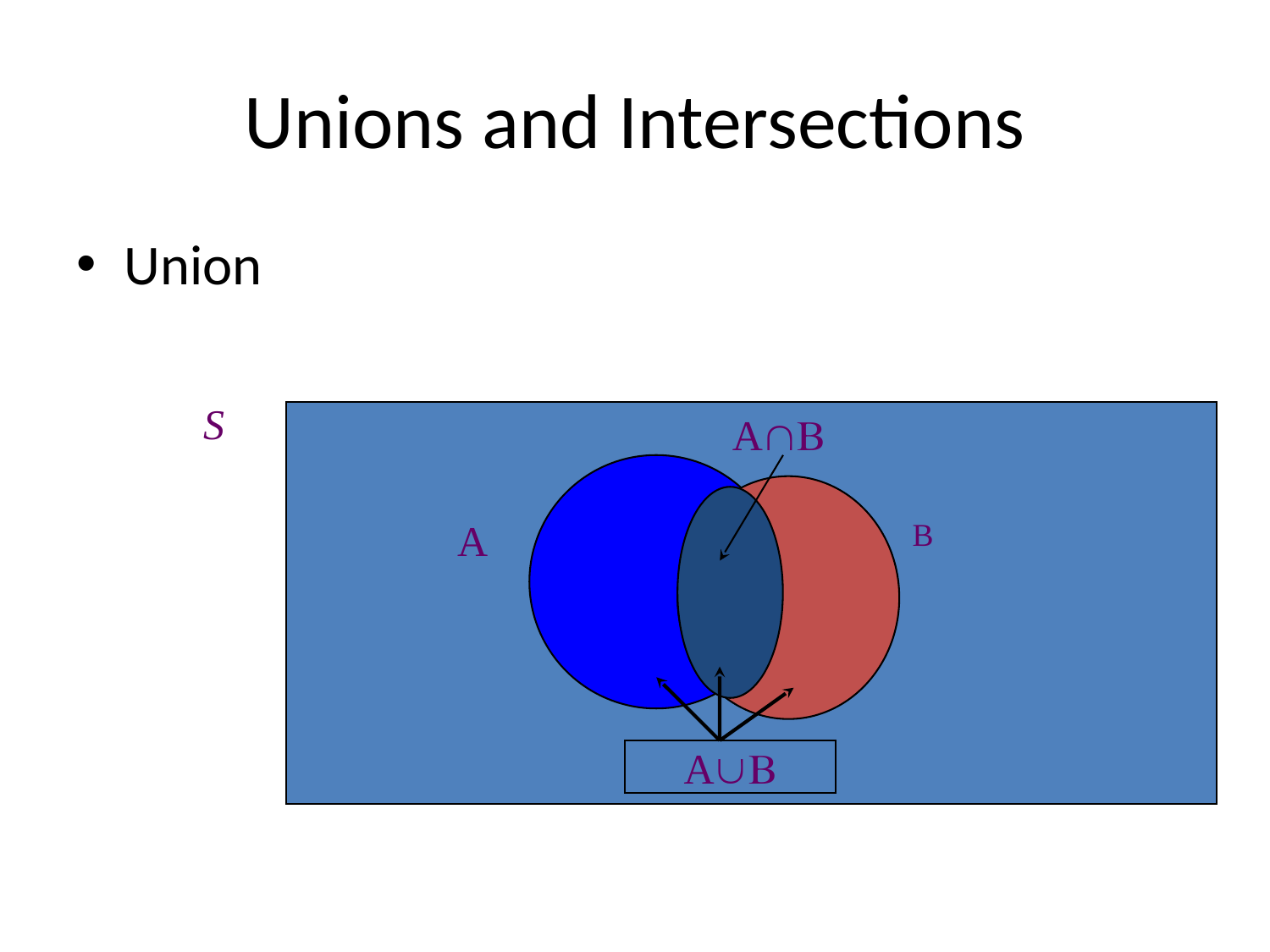

# Unions and Intersections
Union
S
A∩Β

A
B

A∪Β